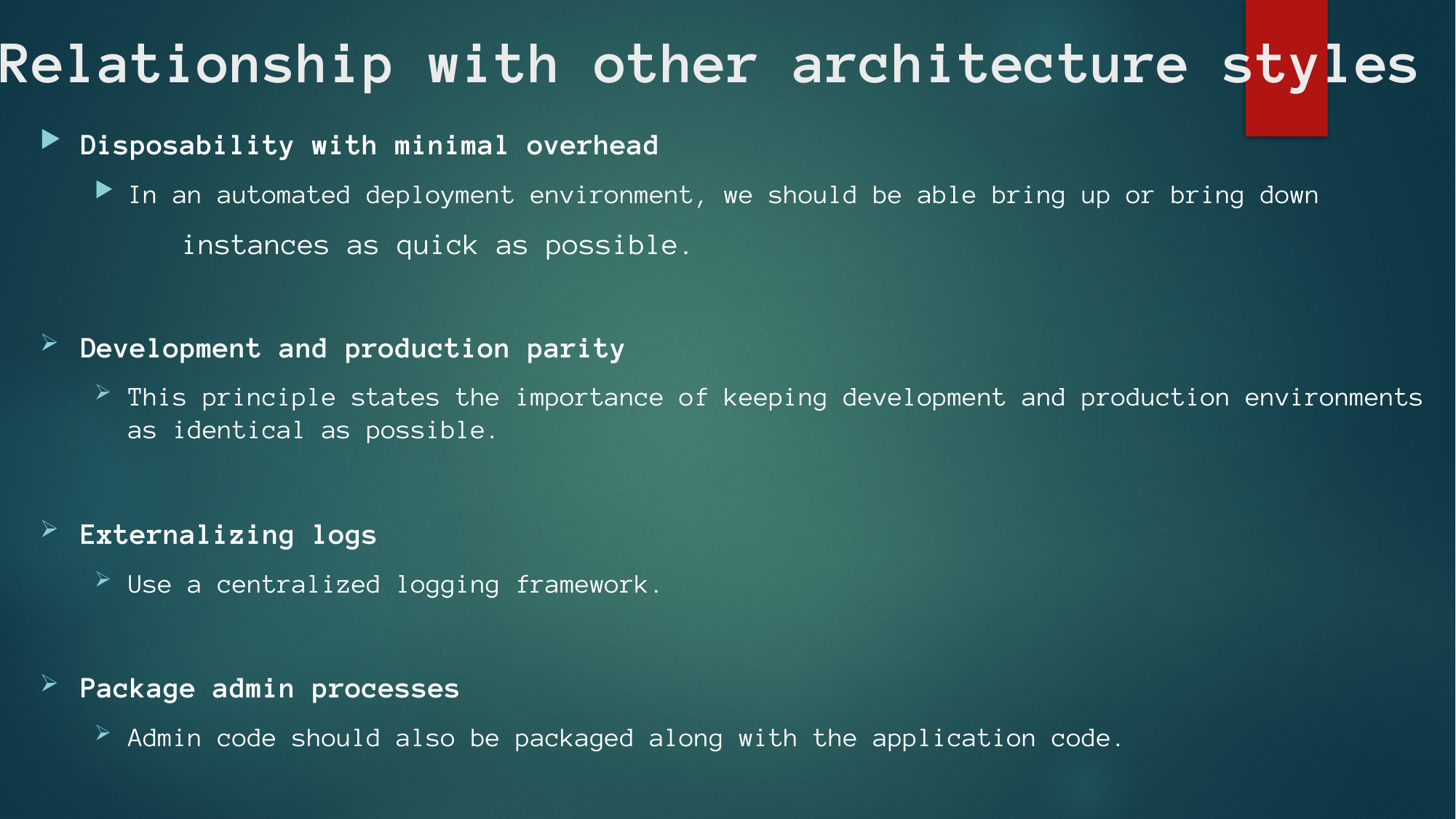

# Relationship with other architecture styles
Disposability with minimal overhead
In an automated deployment environment, we should be able bring up or bring down
	  instances as quick as possible.

Development and production parity
This principle states the importance of keeping development and production environments as identical as possible.

Externalizing logs
Use a centralized logging framework.

Package admin processes
Admin code should also be packaged along with the application code.